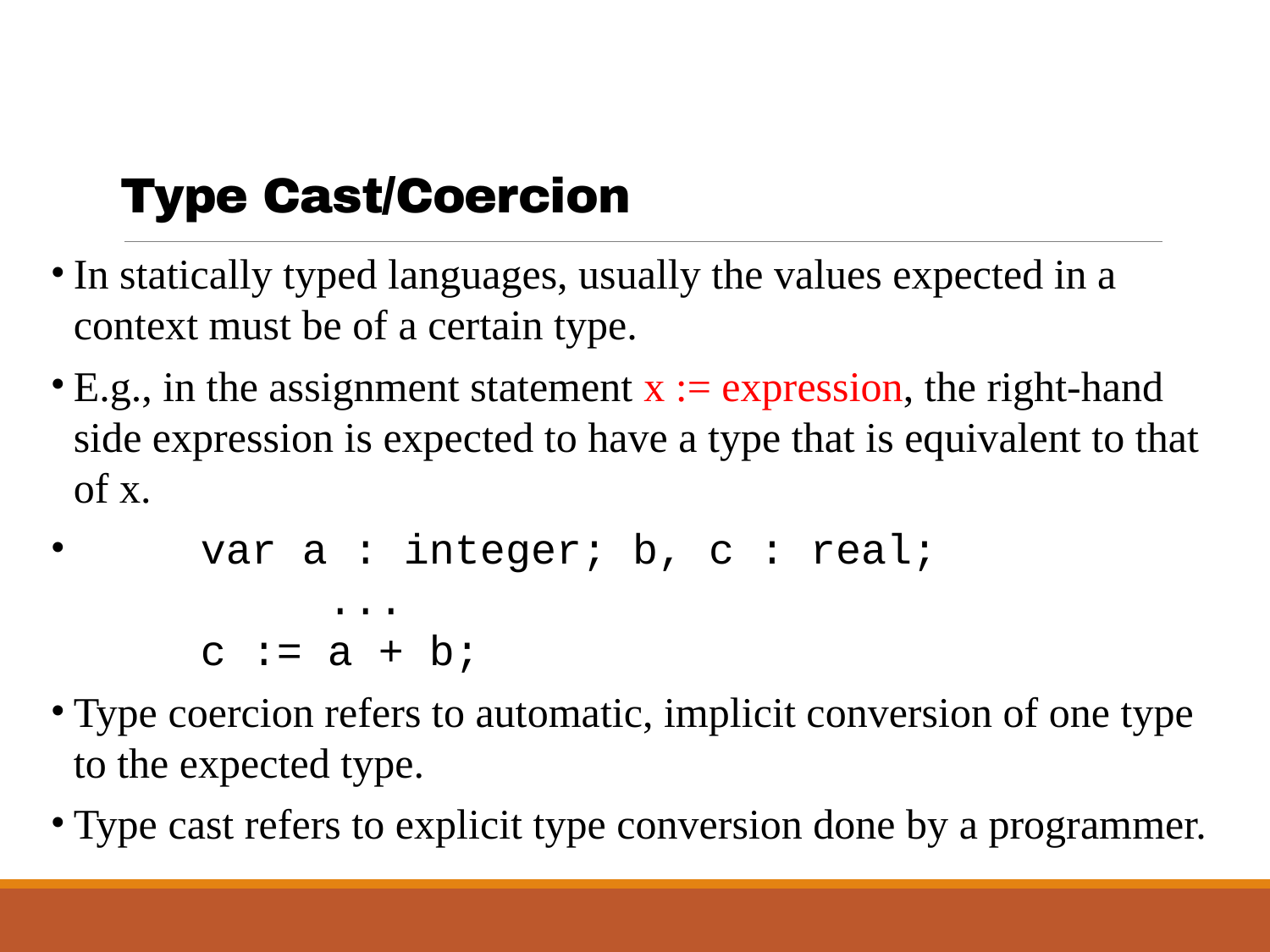

# Type Cast/Coercion
In statically typed languages, usually the values expected in a context must be of a certain type.
E.g., in the assignment statement x := expression, the right-hand side expression is expected to have a type that is equivalent to that of x.
	var a : integer; b, c : real;
		...
	c := a + b;
Type coercion refers to automatic, implicit conversion of one type to the expected type.
Type cast refers to explicit type conversion done by a programmer.